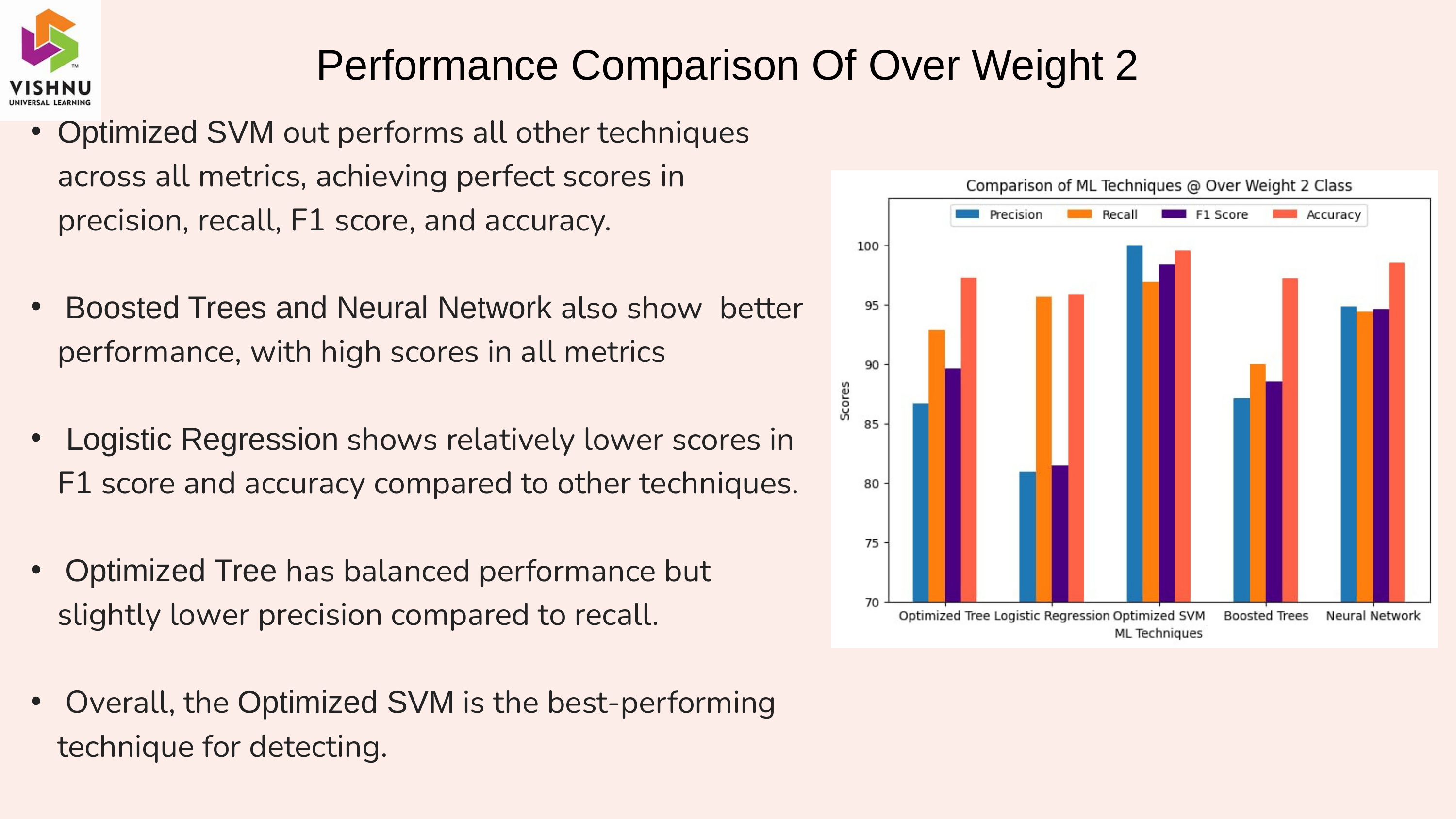

Performance Comparison Of Over Weight 2

Optimized SVM out performs all other techniques across all metrics, achieving perfect scores in precision, recall, F1 score, and accuracy.

 Boosted Trees and Neural Network also show  better performance, with high scores in all metrics

 Logistic Regression shows relatively lower scores in  F1 score and accuracy compared to other techniques.

 Optimized Tree has balanced performance but    slightly lower precision compared to recall.

 Overall, the Optimized SVM is the best-performing technique for detecting.